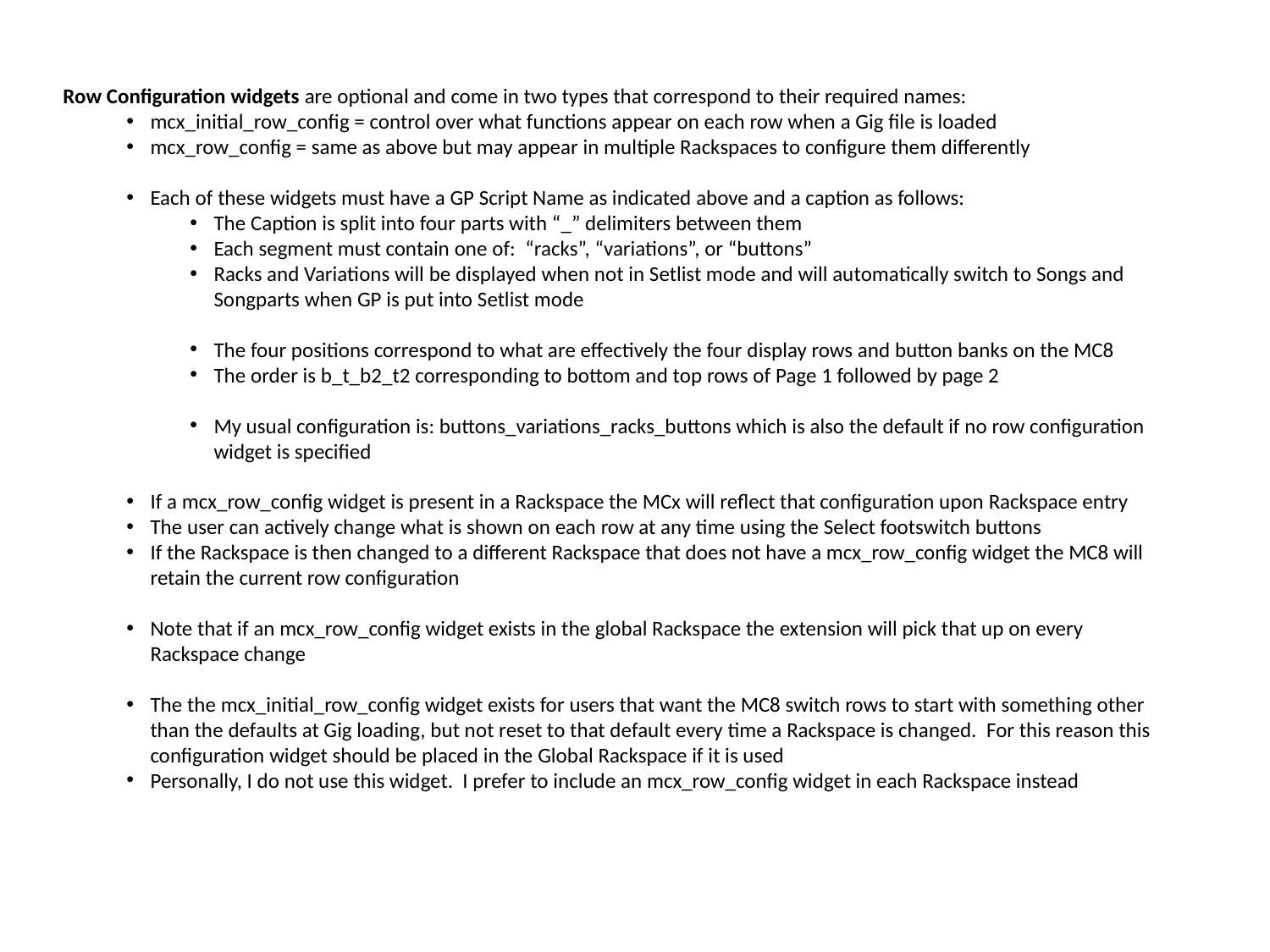

Row Configuration widgets are optional and come in two types that correspond to their required names:
mcx_initial_row_config = control over what functions appear on each row when a Gig file is loaded
mcx_row_config = same as above but may appear in multiple Rackspaces to configure them differently

Each of these widgets must have a GP Script Name as indicated above and a caption as follows:
The Caption is split into four parts with “_” delimiters between them
Each segment must contain one of:  “racks”, “variations”, or “buttons”
Racks and Variations will be displayed when not in Setlist mode and will automatically switch to Songs and Songparts when GP is put into Setlist mode

The four positions correspond to what are effectively the four display rows and button banks on the MC8
The order is b_t_b2_t2 corresponding to bottom and top rows of Page 1 followed by page 2

My usual configuration is: buttons_variations_racks_buttons which is also the default if no row configuration widget is specified

If a mcx_row_config widget is present in a Rackspace the MCx will reflect that configuration upon Rackspace entry
The user can actively change what is shown on each row at any time using the Select footswitch buttons
If the Rackspace is then changed to a different Rackspace that does not have a mcx_row_config widget the MC8 will retain the current row configuration

Note that if an mcx_row_config widget exists in the global Rackspace the extension will pick that up on every Rackspace change

The the mcx_initial_row_config widget exists for users that want the MC8 switch rows to start with something other than the defaults at Gig loading, but not reset to that default every time a Rackspace is changed.  For this reason this configuration widget should be placed in the Global Rackspace if it is used
Personally, I do not use this widget.  I prefer to include an mcx_row_config widget in each Rackspace instead